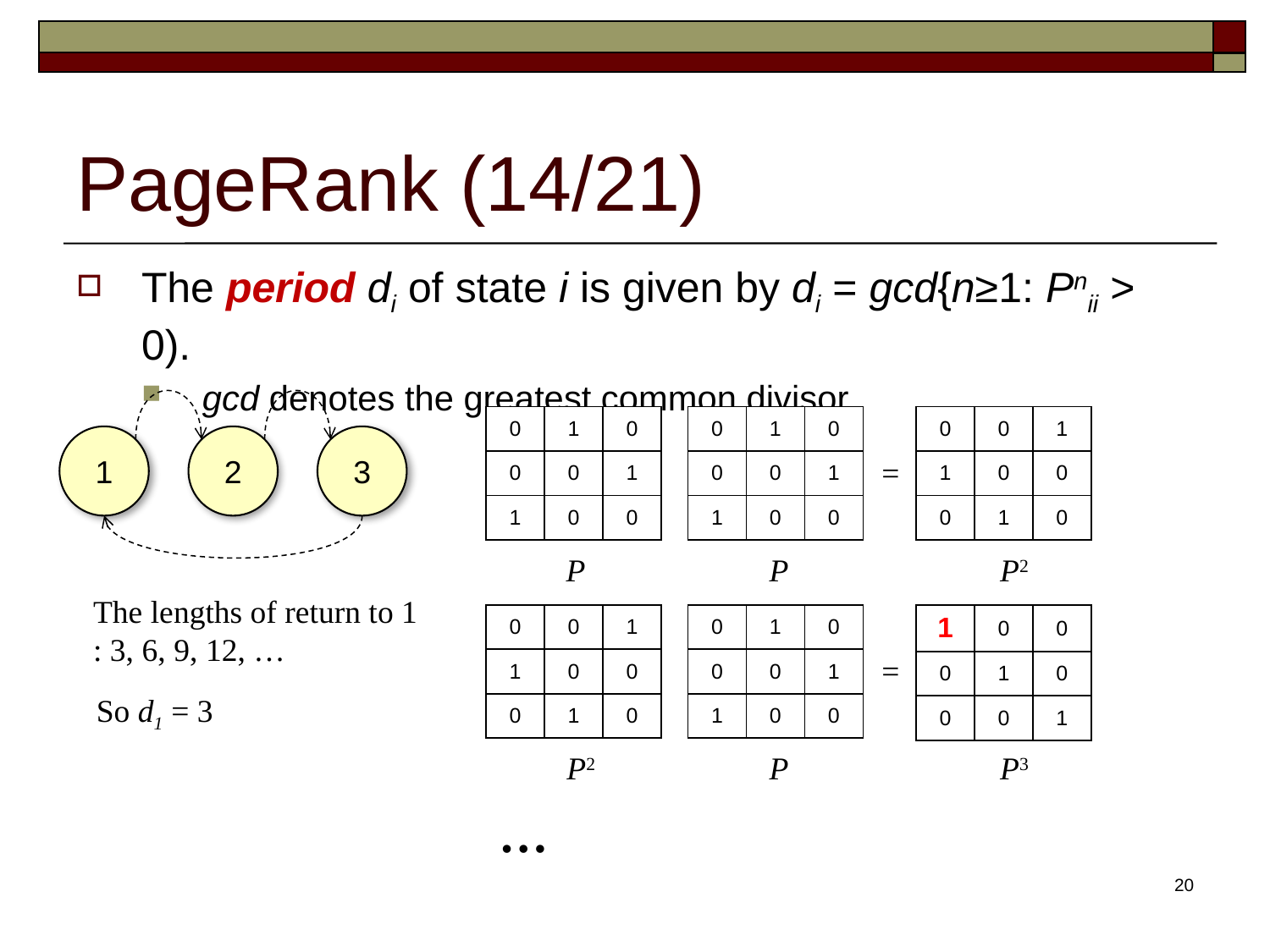

# PageRank (14/21)
The period di of state i is given by di = gcd{n≥1: Pnii > 0).
gcd denotes the greatest common divisor.
| 0 | 1 | 0 |
| --- | --- | --- |
| 0 | 0 | 1 |
| 1 | 0 | 0 |
| 0 | 1 | 0 |
| --- | --- | --- |
| 0 | 0 | 1 |
| 1 | 0 | 0 |
| 0 | 0 | 1 |
| --- | --- | --- |
| 1 | 0 | 0 |
| 0 | 1 | 0 |
1
2
3
=
P
P
P2
The lengths of return to 1
: 3, 6, 9, 12, …
| 0 | 0 | 1 |
| --- | --- | --- |
| 1 | 0 | 0 |
| 0 | 1 | 0 |
| 0 | 1 | 0 |
| --- | --- | --- |
| 0 | 0 | 1 |
| 1 | 0 | 0 |
| 1 | 0 | 0 |
| --- | --- | --- |
| 0 | 1 | 0 |
| 0 | 0 | 1 |
=
So d1 = 3
P2
P
P3
…
20